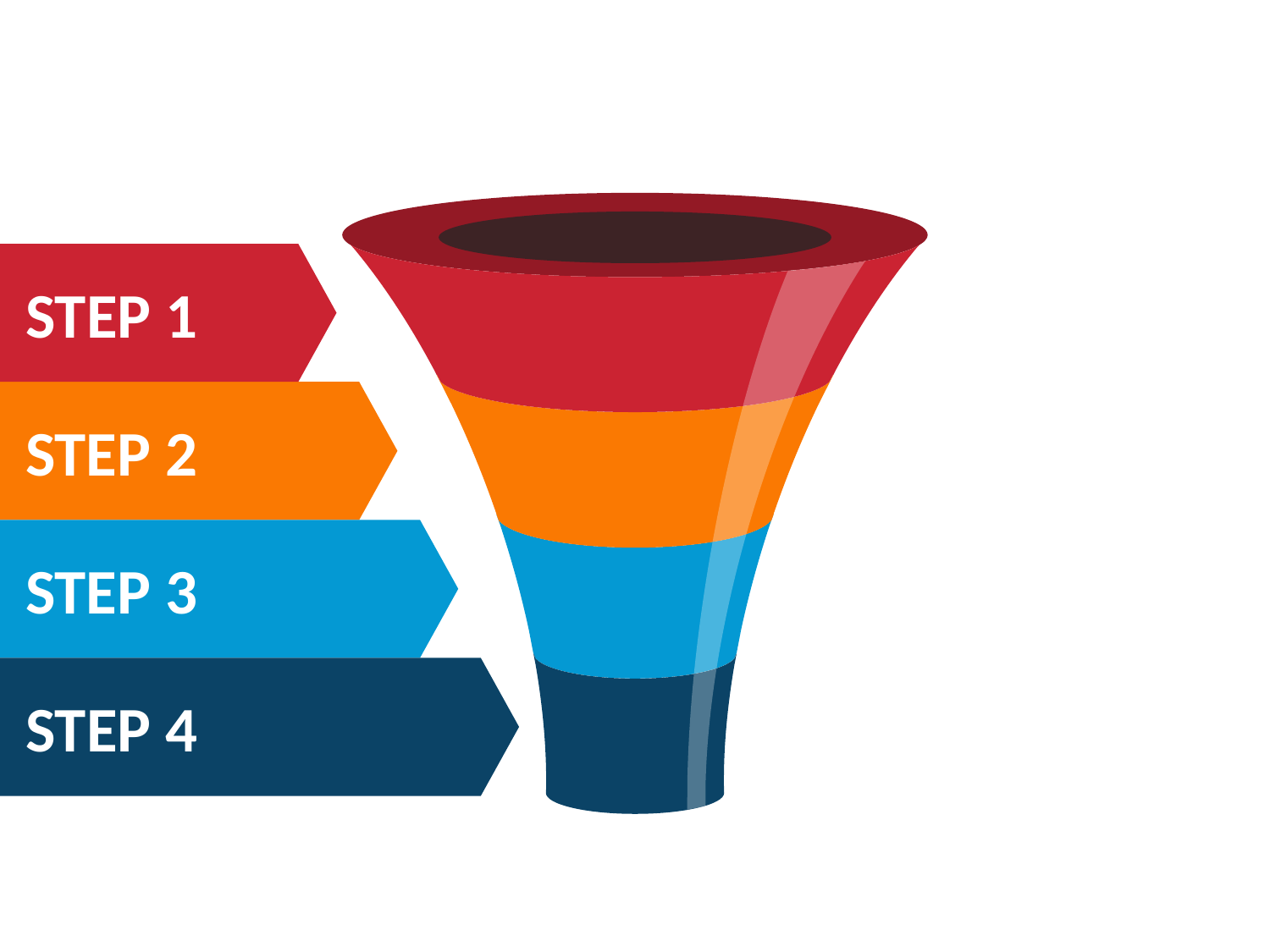

STEP 1
STEP 2
STEP 3
STEP 4